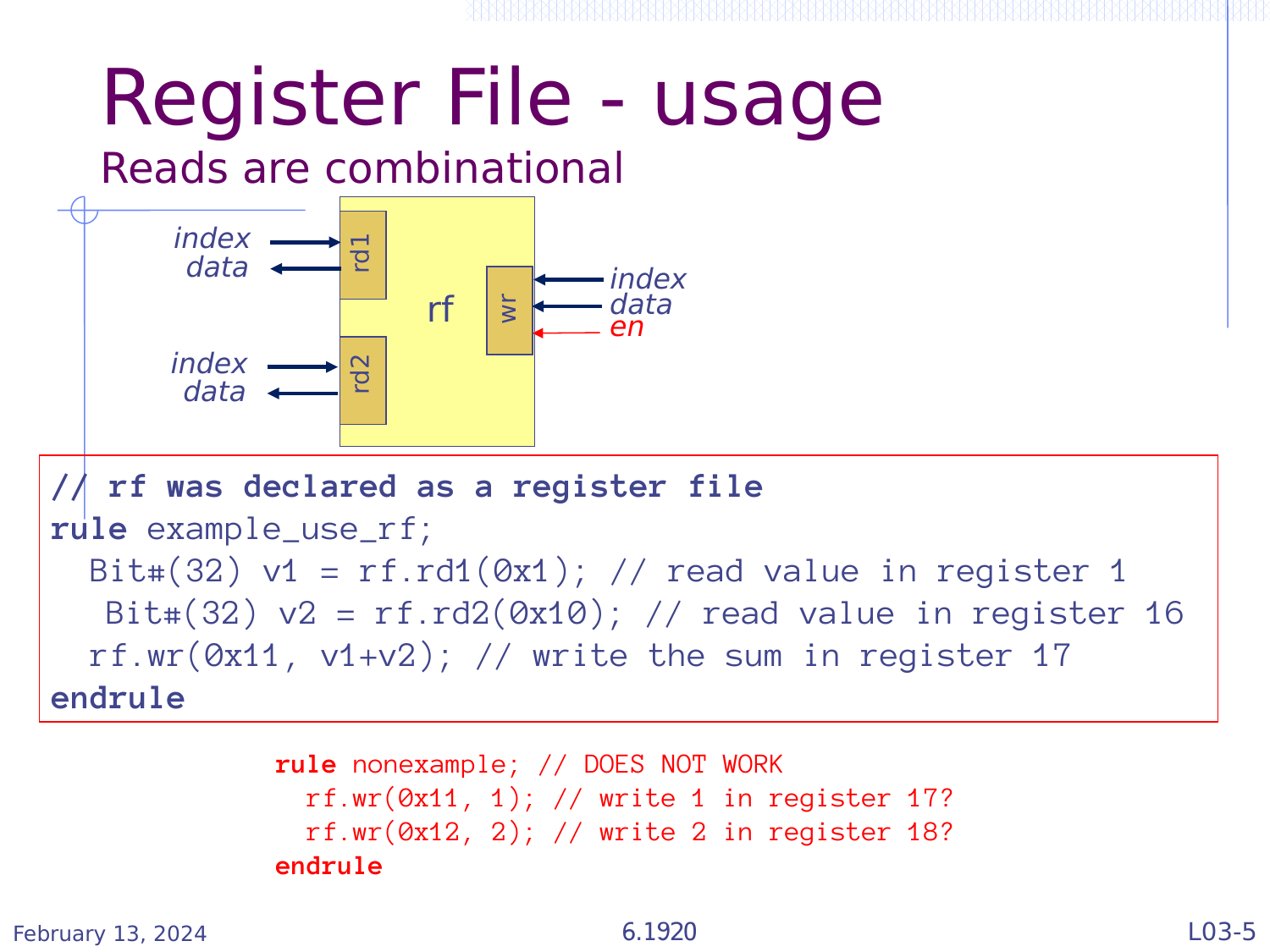

# Register File - usage Reads are combinational

rd1
index
data
index

wr
data
rf
en

rd2
index
data
// rf was declared as a register file
rule example_use_rf;
  Bit#(32) v1 = rf.rd1(0x1); // read value in register 1
  Bit#(32) v2 = rf.rd2(0x10); // read value in register 16
  rf.wr(0x11, v1+v2); // write the sum in register 17
endrule
rule nonexample; // DOES NOT WORK​
  rf.wr(0x11, 1); // write 1 in register 17?​
  rf.wr(0x12, 2); // write 2 in register 18?​
endrule
February 13, 2024
6.1920
L03-5